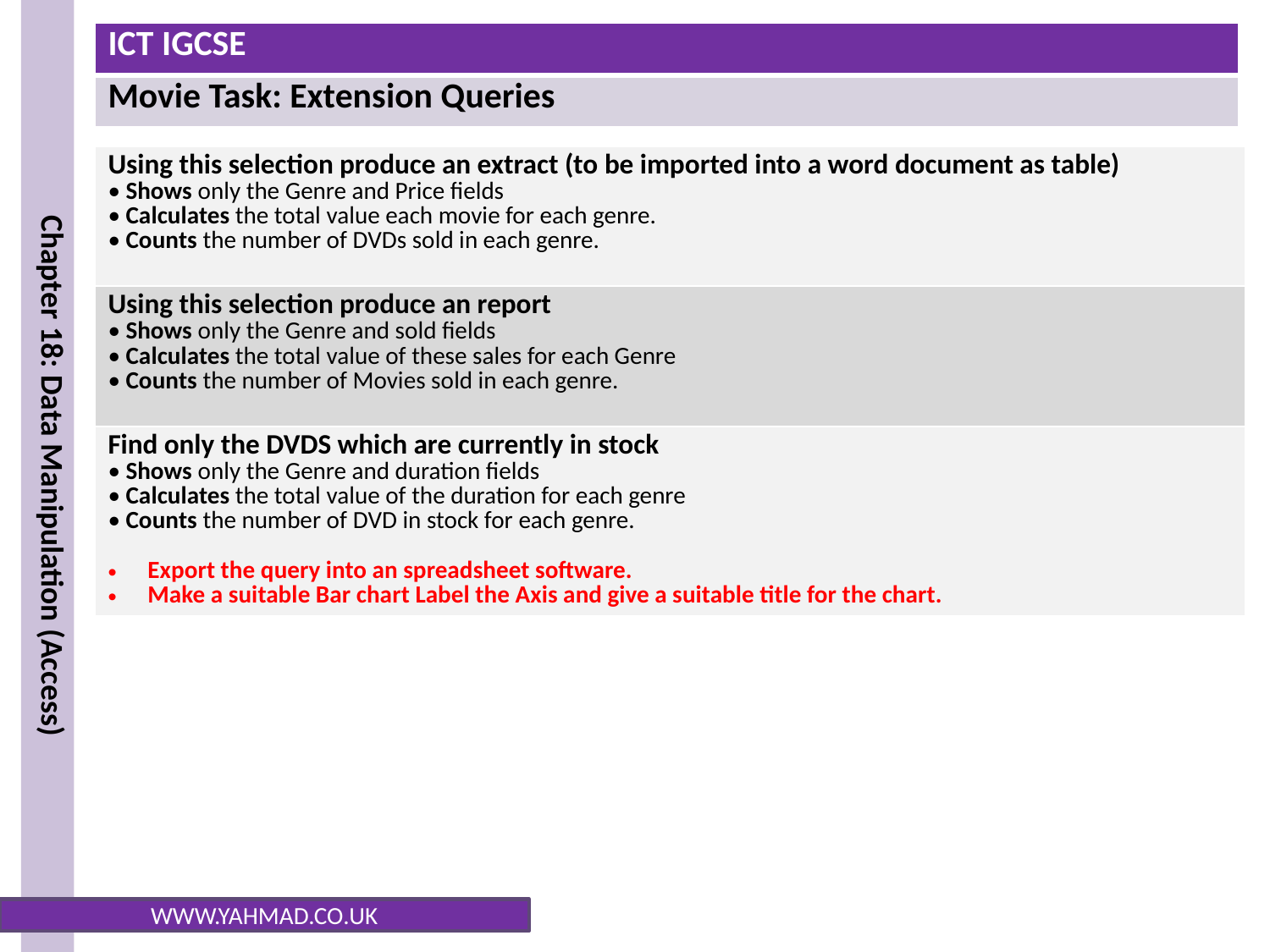

| Using this selection produce an extract (to be imported into a word document as table) • Shows only the Genre and Price fields • Calculates the total value each movie for each genre. • Counts the number of DVDs sold in each genre. |
| --- |
| Using this selection produce an report • Shows only the Genre and sold fields • Calculates the total value of these sales for each Genre • Counts the number of Movies sold in each genre. |
| Find only the DVDS which are currently in stock • Shows only the Genre and duration fields • Calculates the total value of the duration for each genre • Counts the number of DVD in stock for each genre. Export the query into an spreadsheet software. Make a suitable Bar chart Label the Axis and give a suitable title for the chart. |